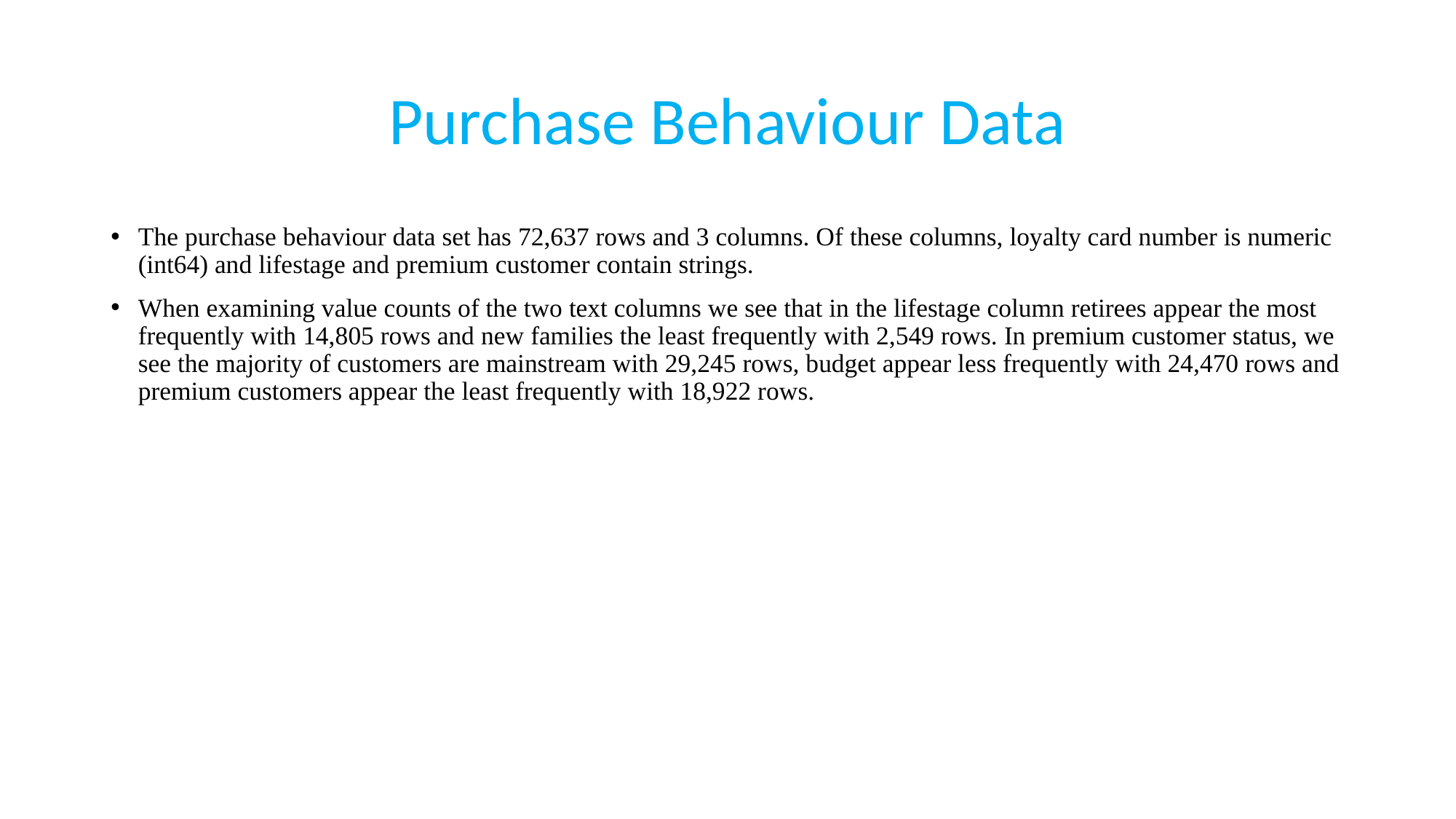

# Purchase Behaviour Data
The purchase behaviour data set has 72,637 rows and 3 columns. Of these columns, loyalty card number is numeric (int64) and lifestage and premium customer contain strings.
When examining value counts of the two text columns we see that in the lifestage column retirees appear the most frequently with 14,805 rows and new families the least frequently with 2,549 rows. In premium customer status, we see the majority of customers are mainstream with 29,245 rows, budget appear less frequently with 24,470 rows and premium customers appear the least frequently with 18,922 rows.